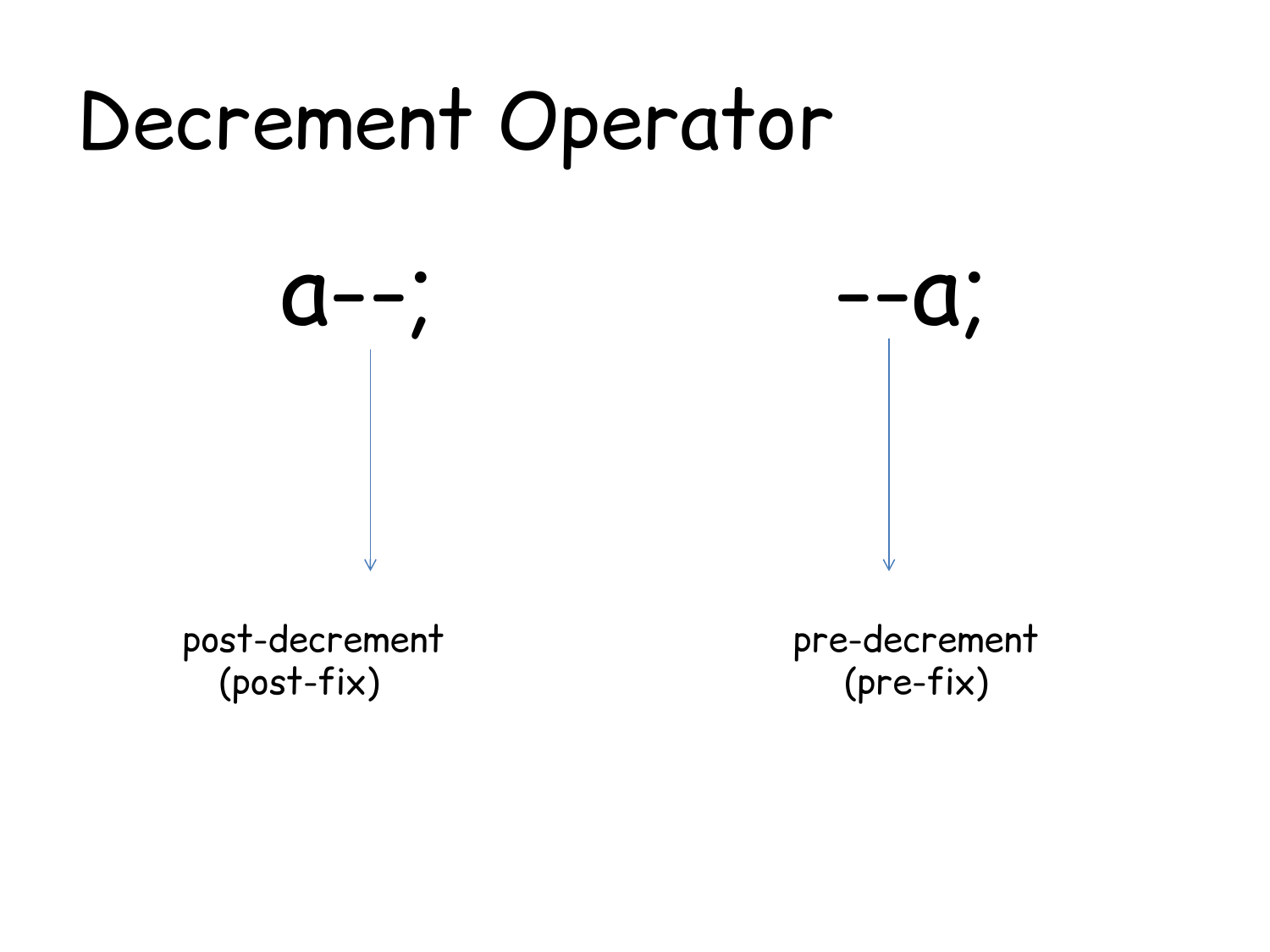

# Decrement Operator
a--;              --a;

          post-decrement                                 pre-decrement
         (post-fix)                                            (pre-fix)